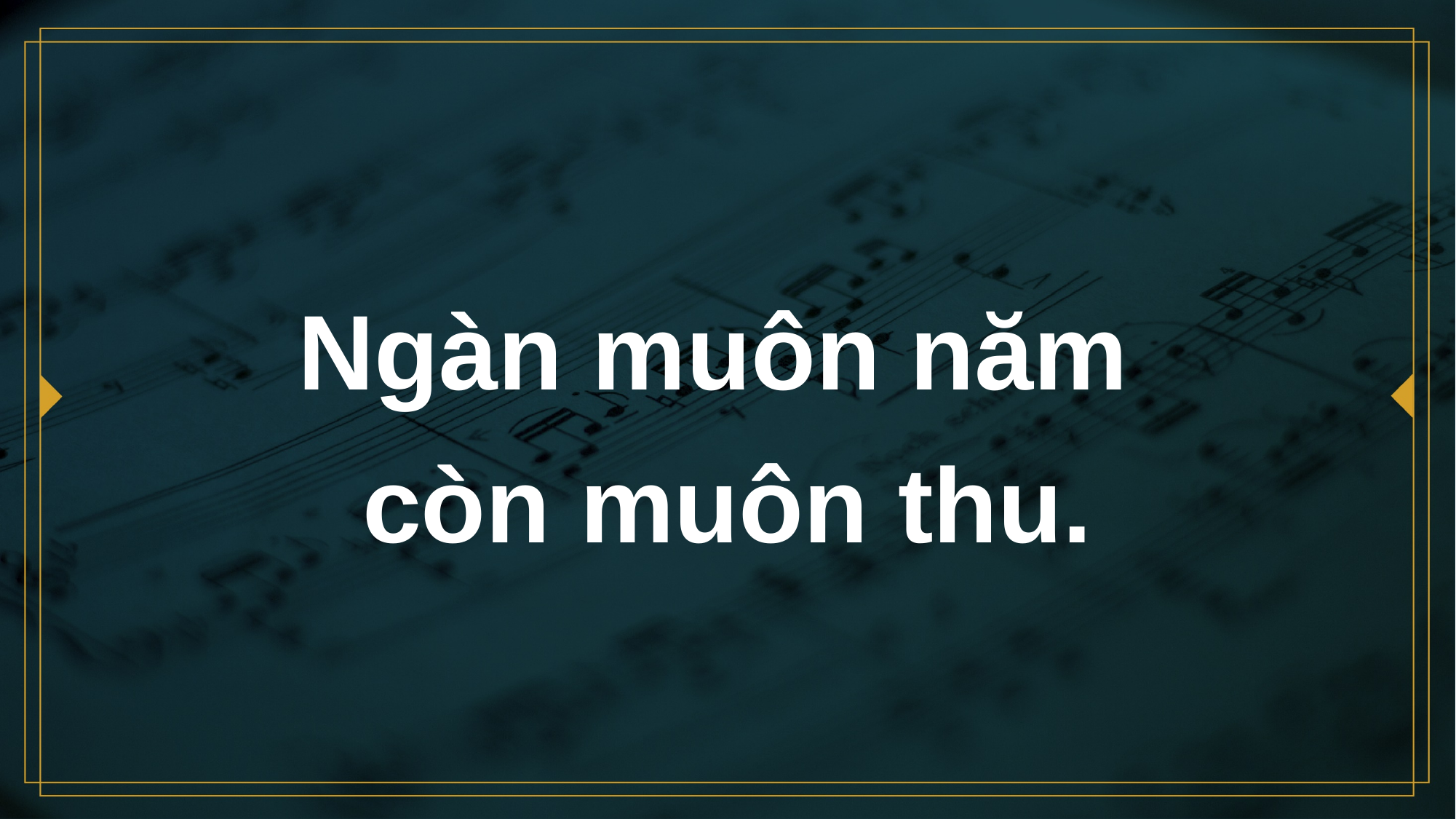

# Ngàn muôn năm còn muôn thu.